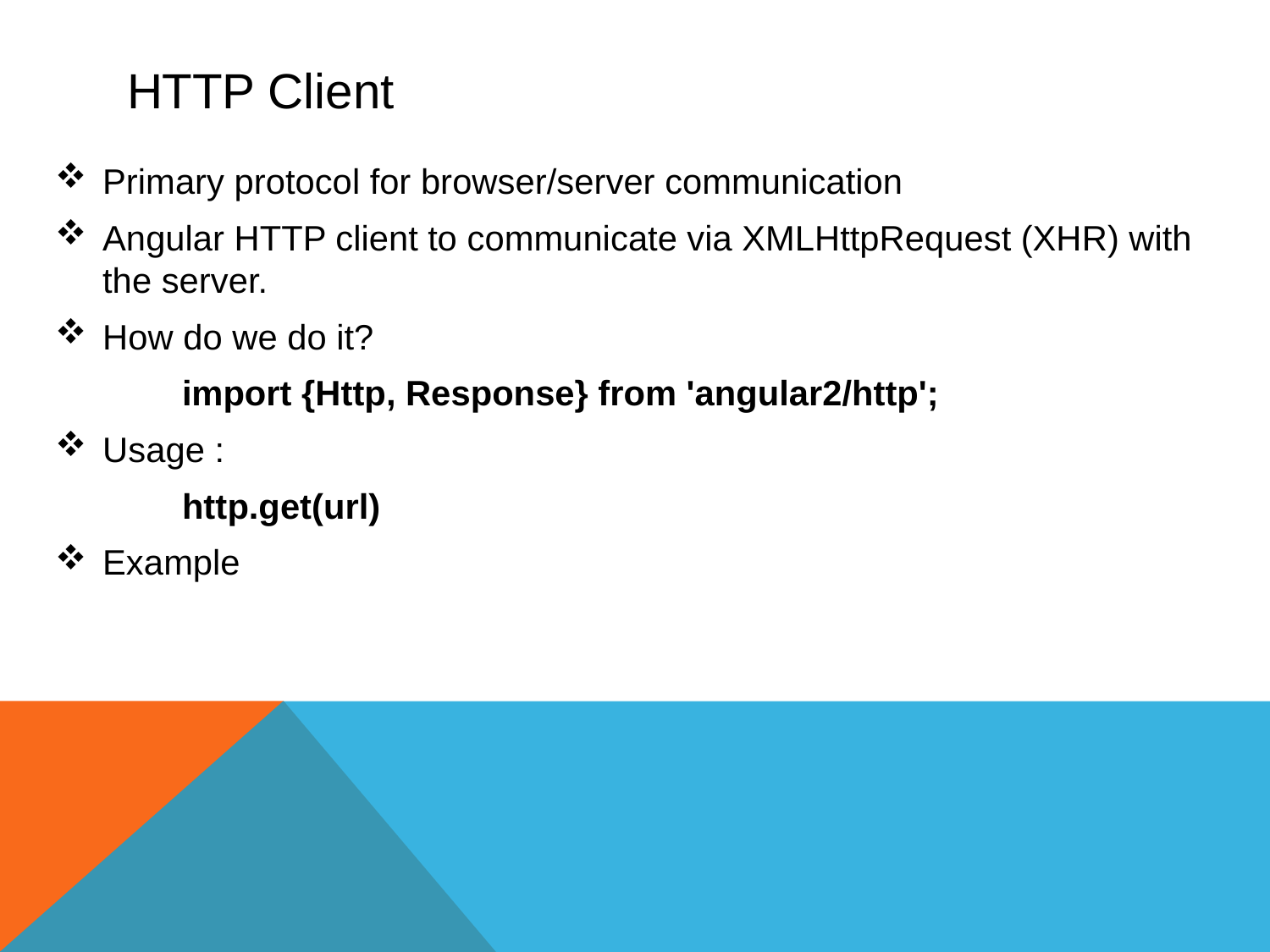

# HTTP Client
Primary protocol for browser/server communication
Angular HTTP client to communicate via XMLHttpRequest (XHR) with the server.
How do we do it?
	import {Http, Response} from 'angular2/http';
Usage :
	http.get(url)
Example